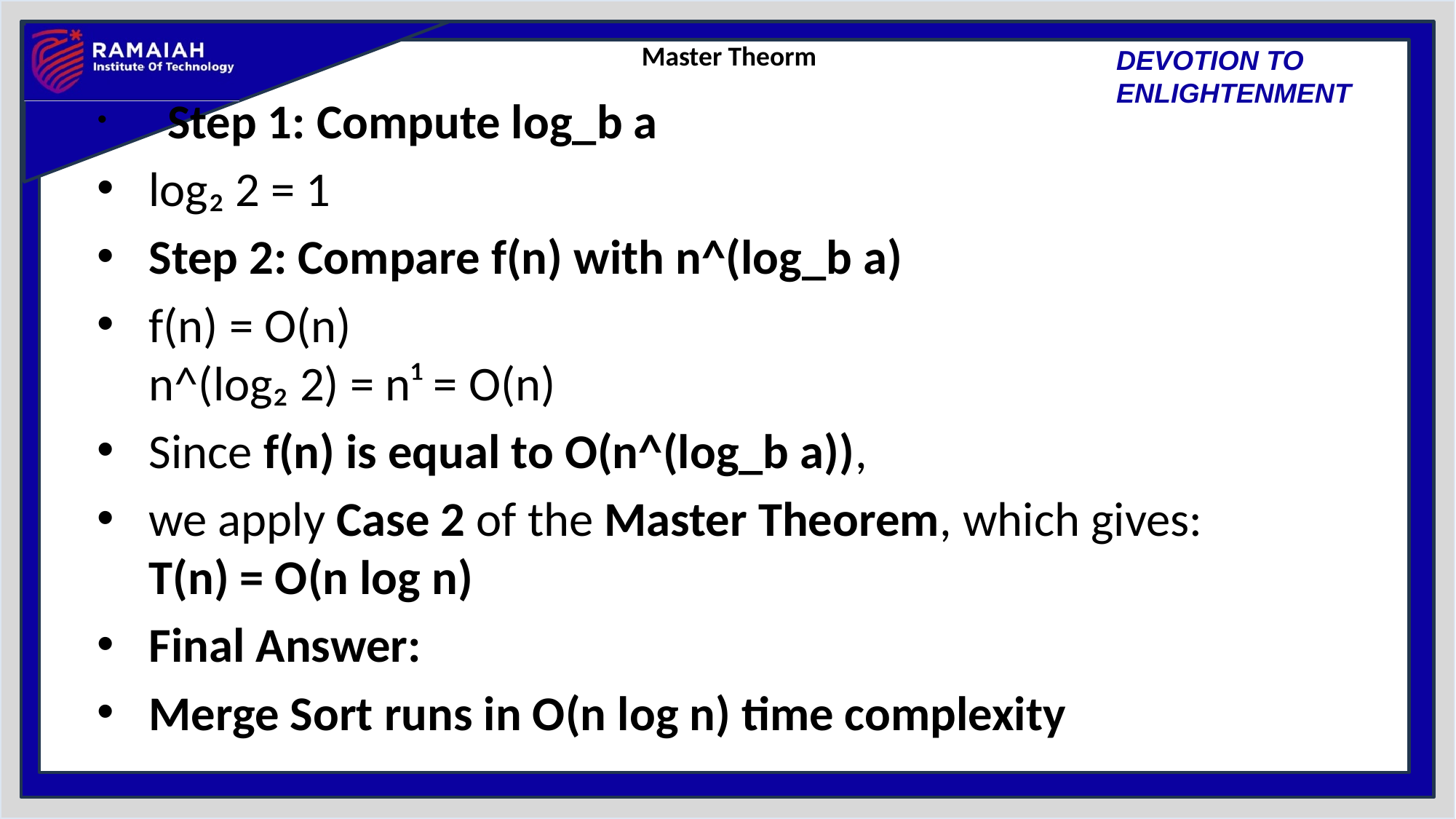

# Master Theorm
   Step 1: Compute log_b a
log₂ 2 = 1
Step 2: Compare f(n) with n^(log_b a)
f(n) = O(n)
n^(log₂ 2) = n¹ = O(n)
Since f(n) is equal to O(n^(log_b a)),
we apply Case 2 of the Master Theorem, which gives:
T(n) = O(n log n)
Final Answer:
Merge Sort runs in O(n log n) time complexity